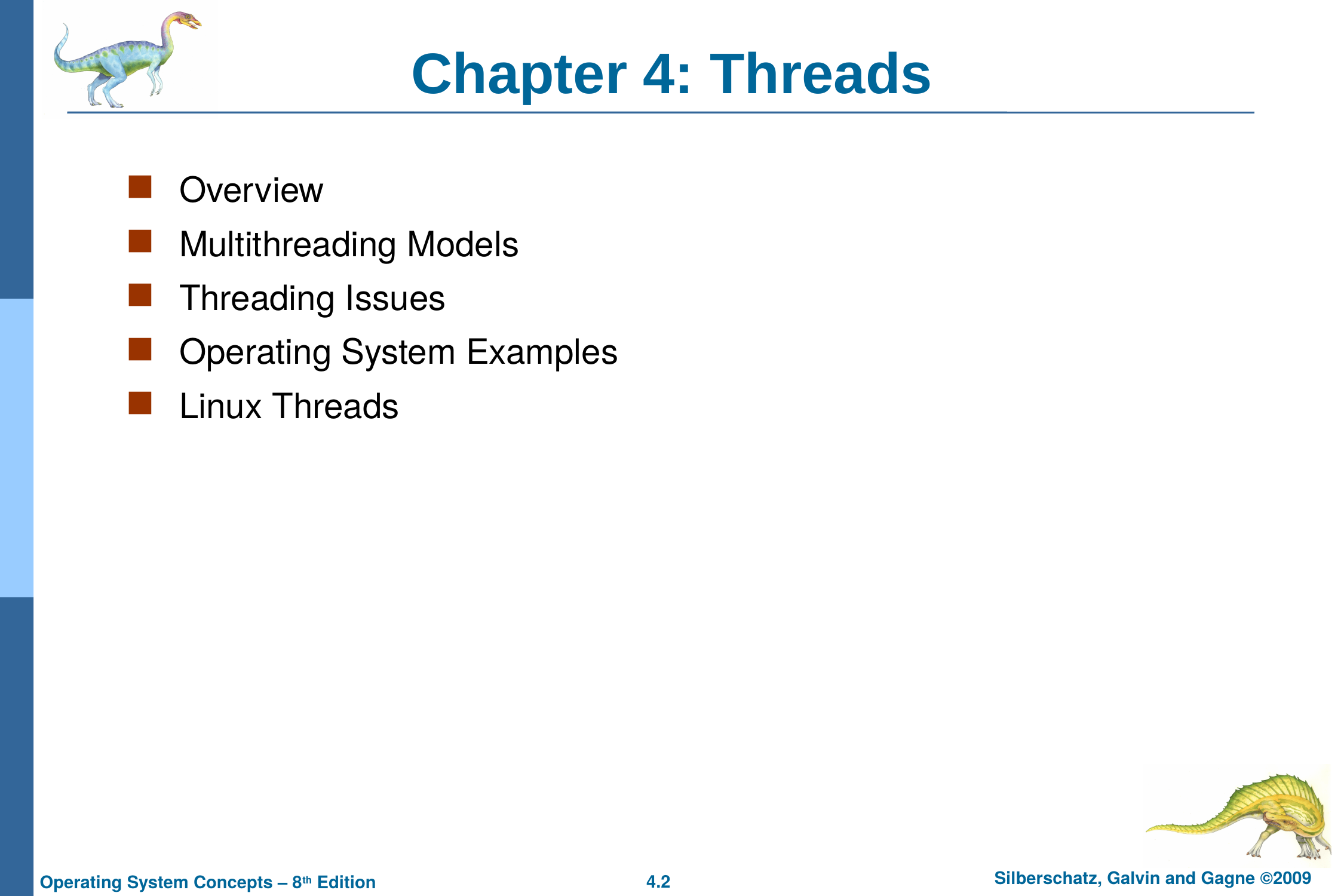

# Chapter 4: Threads
Overview
Multithreading Models
Threading Issues
Operating System Examples
Linux Threads